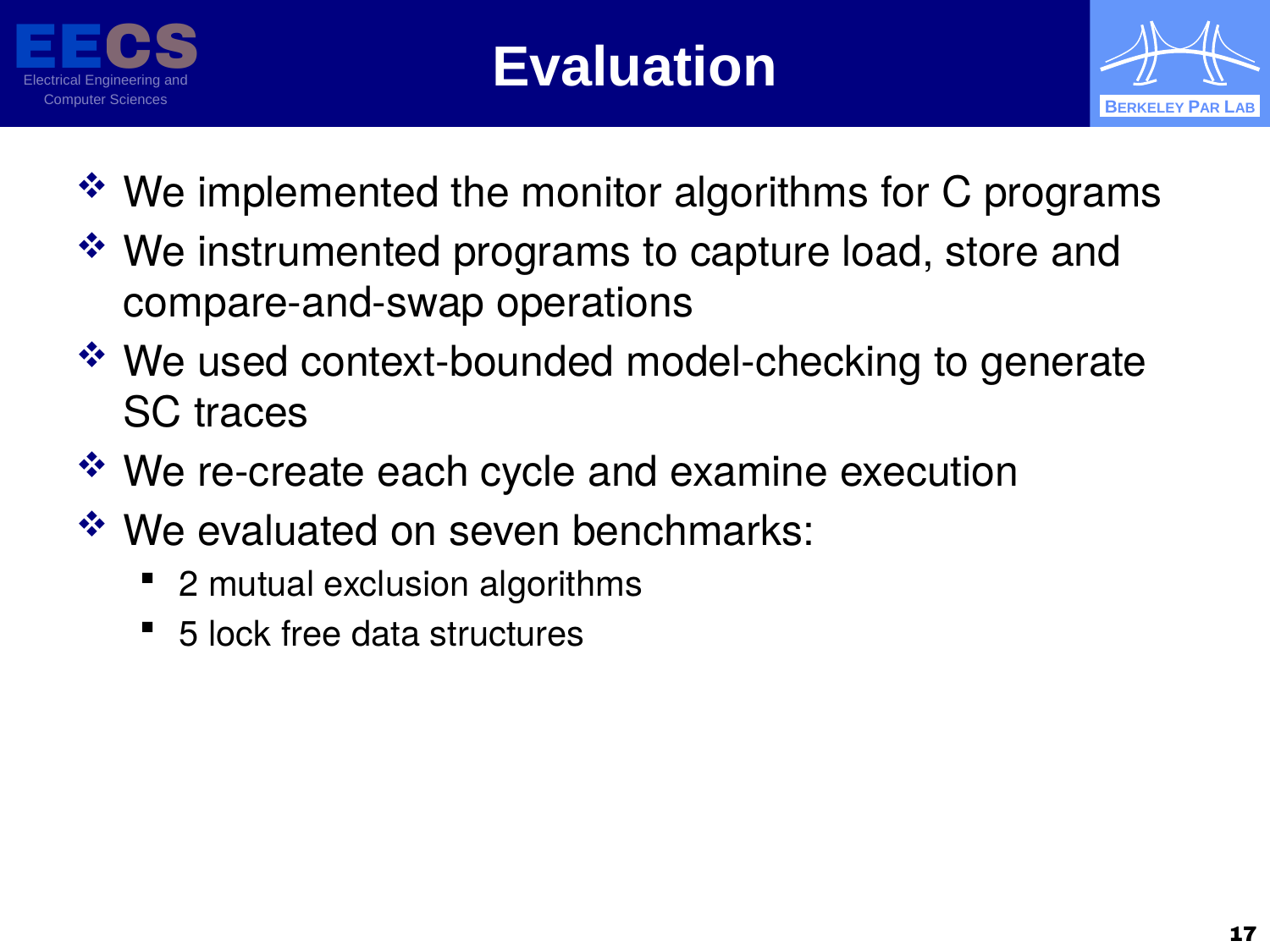

# Evaluation
We implemented the monitor algorithms for C programs
We instrumented programs to capture load, store and compare-and-swap operations
We used context-bounded model-checking to generate SC traces
We re-create each cycle and examine execution
We evaluated on seven benchmarks:
2 mutual exclusion algorithms
5 lock free data structures
17